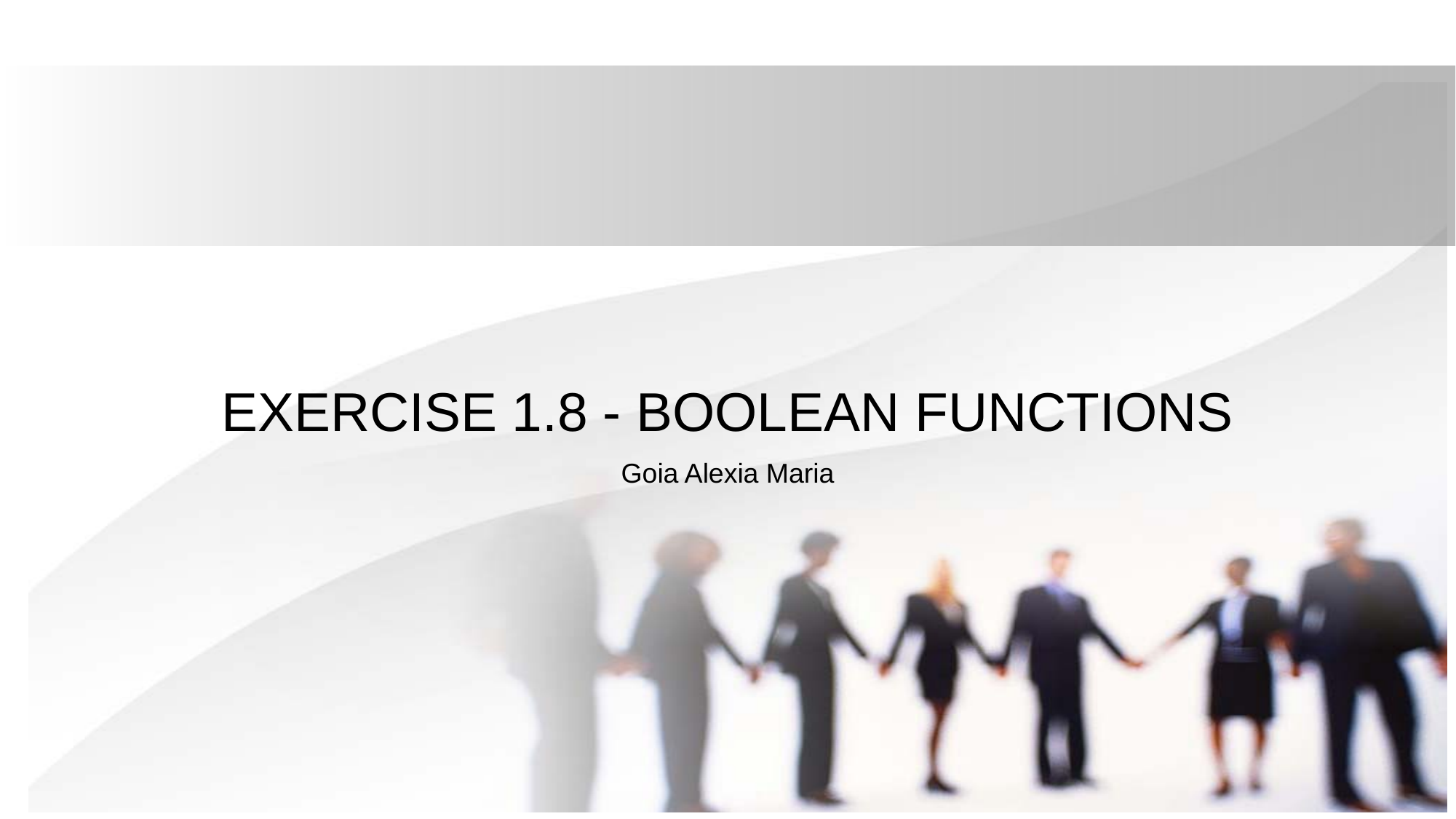

# EXERCISE 1.8 - BOOLEAN FUNCTIONS
Goia Alexia Maria